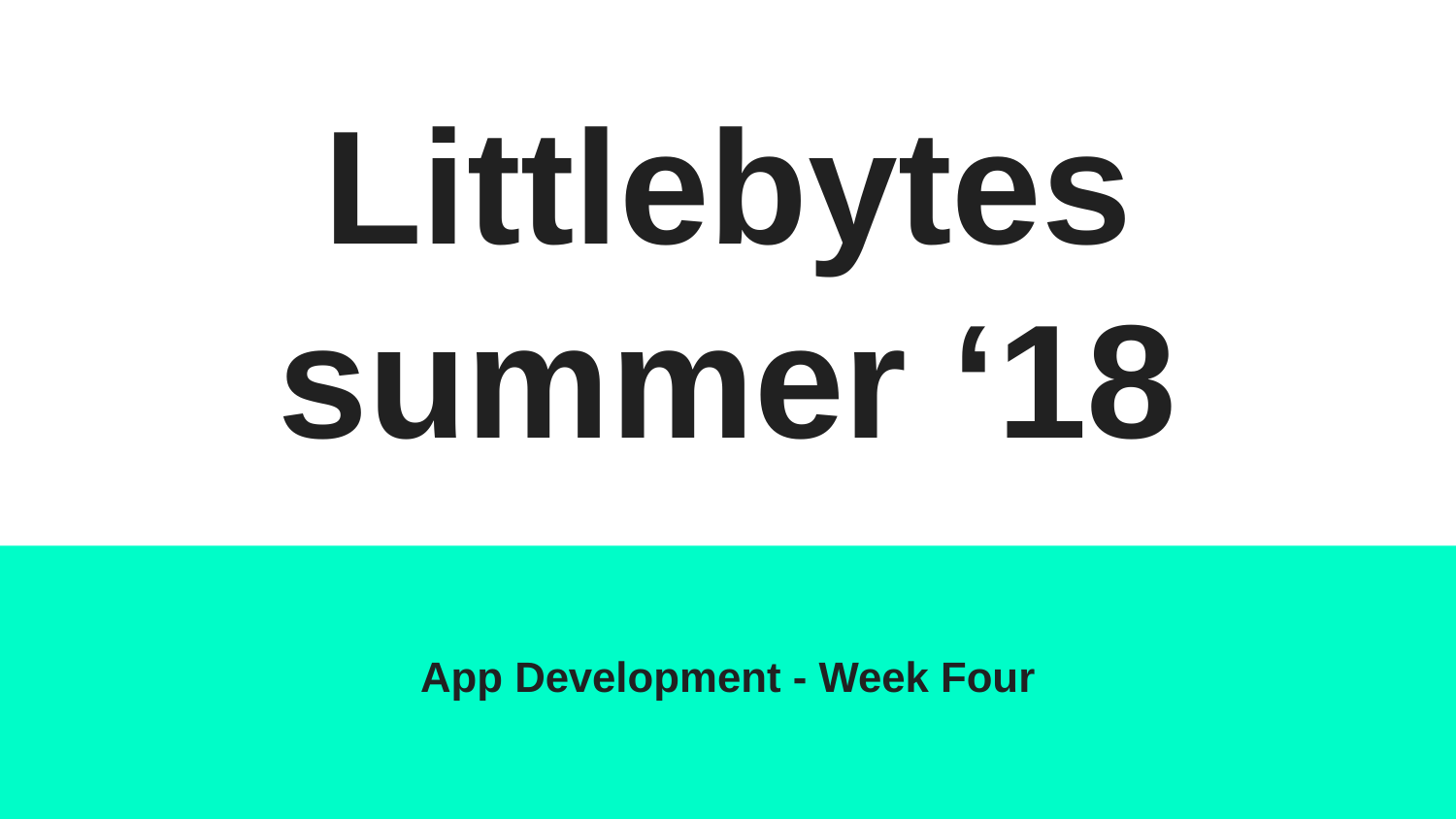

# Littlebytes summer ‘18
App Development - Week Four